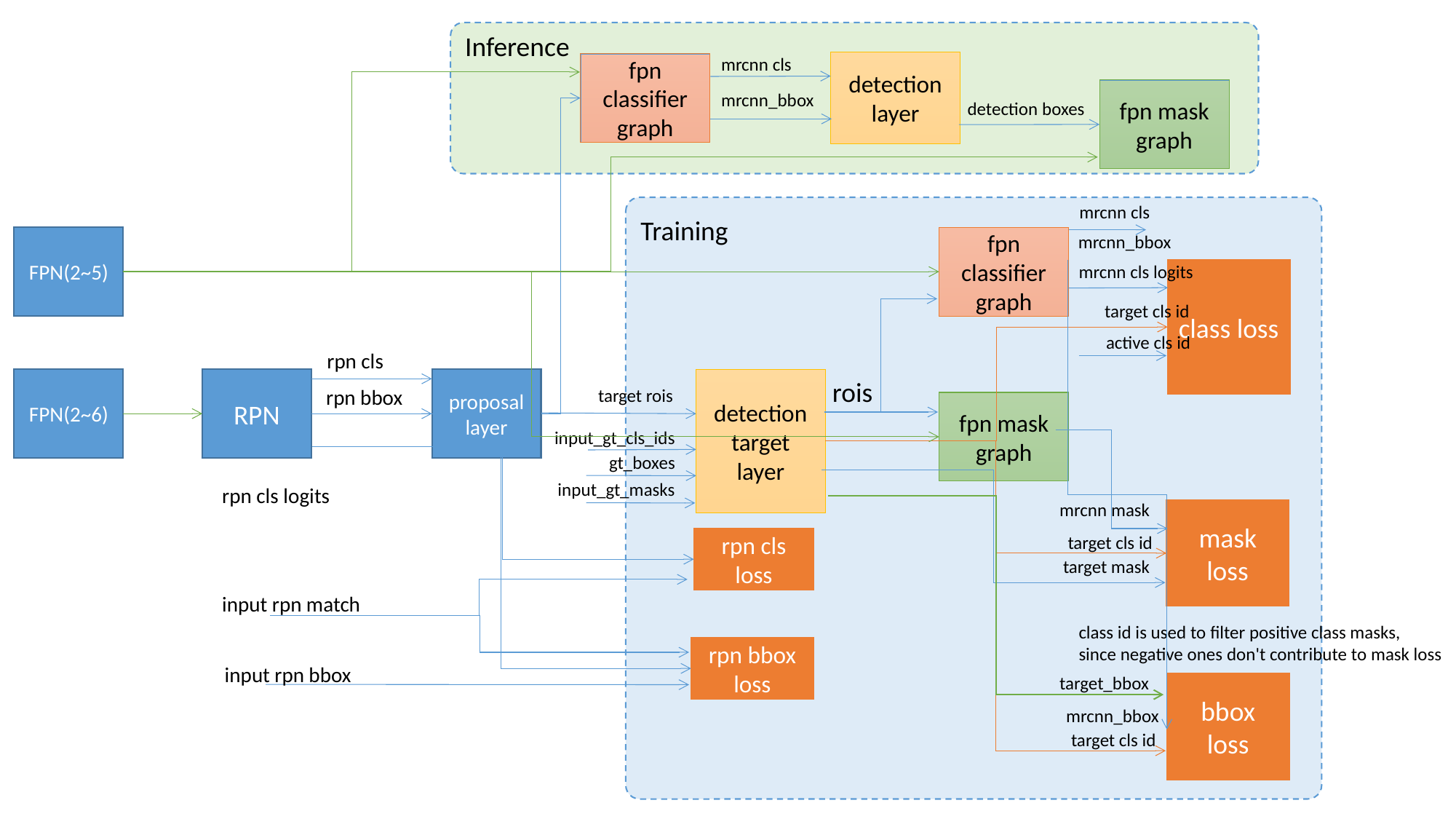

Inference

mrcnn cls
detection layer
fpn classifier graph
fpn mask graph
mrcnn_bbox
detection boxes
mrcnn cls
Training

mrcnn_bbox
FPN(2~5)
fpn classifier graph
mrcnn cls logits
class loss
target cls id
active cls id
rpn cls
FPN(2~6)
RPN
proposal layer
detection target layer
rois
rpn bbox
target rois
fpn mask graph
input_gt_cls_ids
gt_boxes
input_gt_masks
rpn cls logits
mrcnn mask
mask loss
target cls id
rpn cls loss
target mask
input rpn match
class id is used to filter positive class masks,
since negative ones don't contribute to mask loss
rpn bbox loss
input rpn bbox
target_bbox
bbox
loss
mrcnn_bbox
target cls id